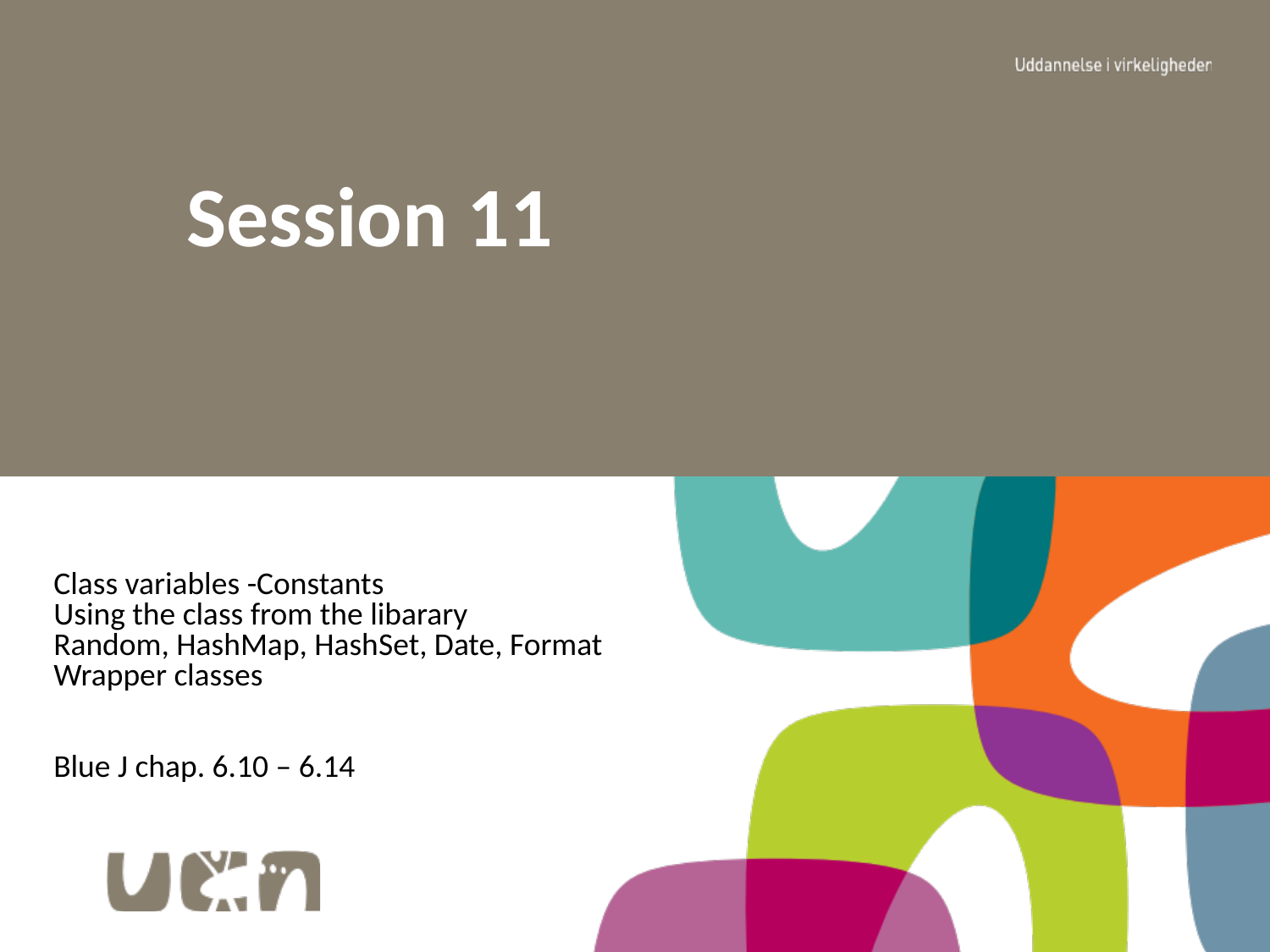

Session 11

Class variables -Constants
Using the class from the libarary
Random, HashMap, HashSet, Date, Format
Wrapper classes

Blue J chap. 6.10 – 6.14